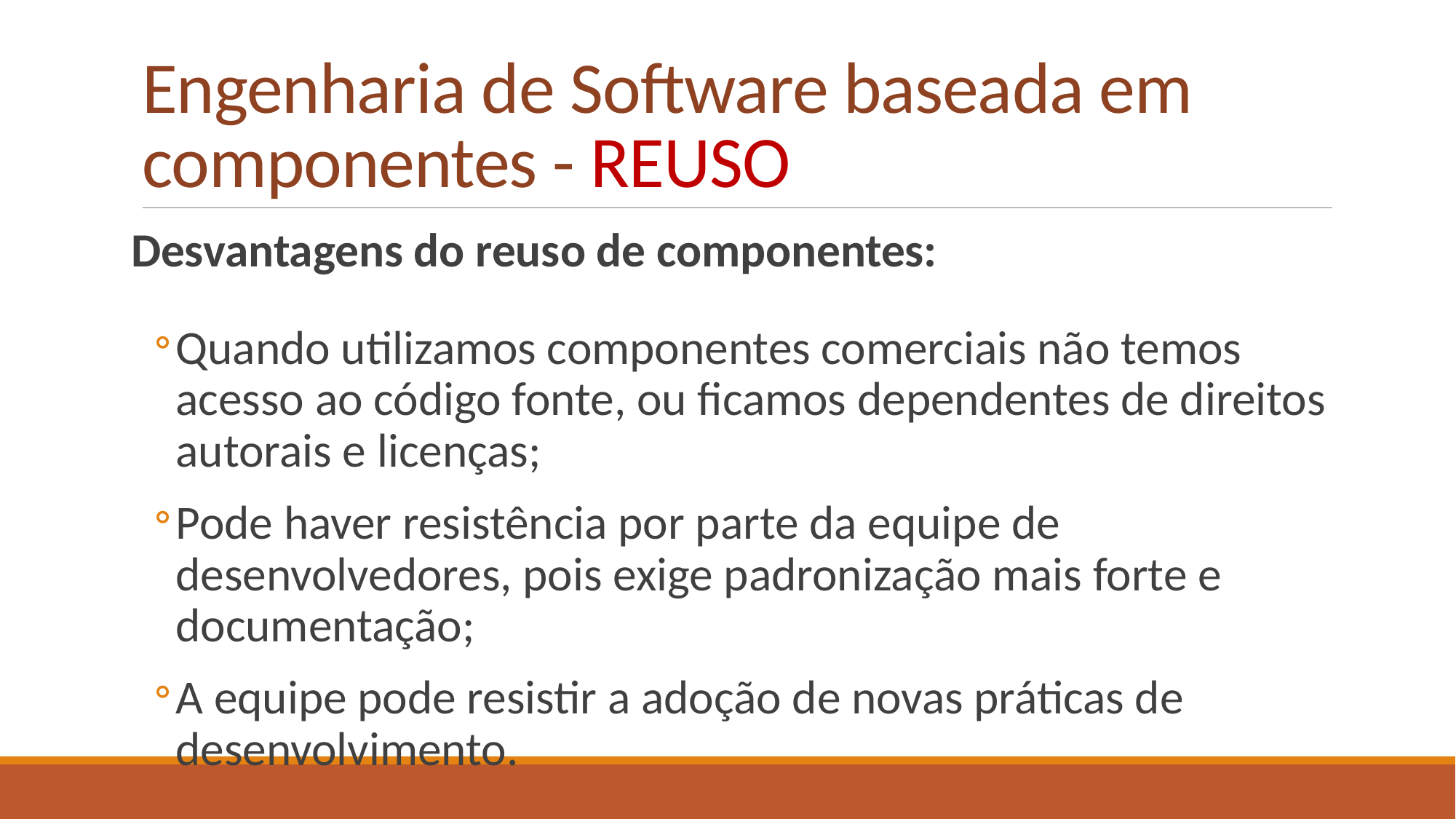

# Engenharia de Software baseada em componentes - REUSO
Desvantagens do reuso de componentes:

Quando utilizamos componentes comerciais não temos acesso ao código fonte, ou ficamos dependentes de direitos autorais e licenças;
Pode haver resistência por parte da equipe de desenvolvedores, pois exige padronização mais forte e documentação;
A equipe pode resistir a adoção de novas práticas de desenvolvimento.